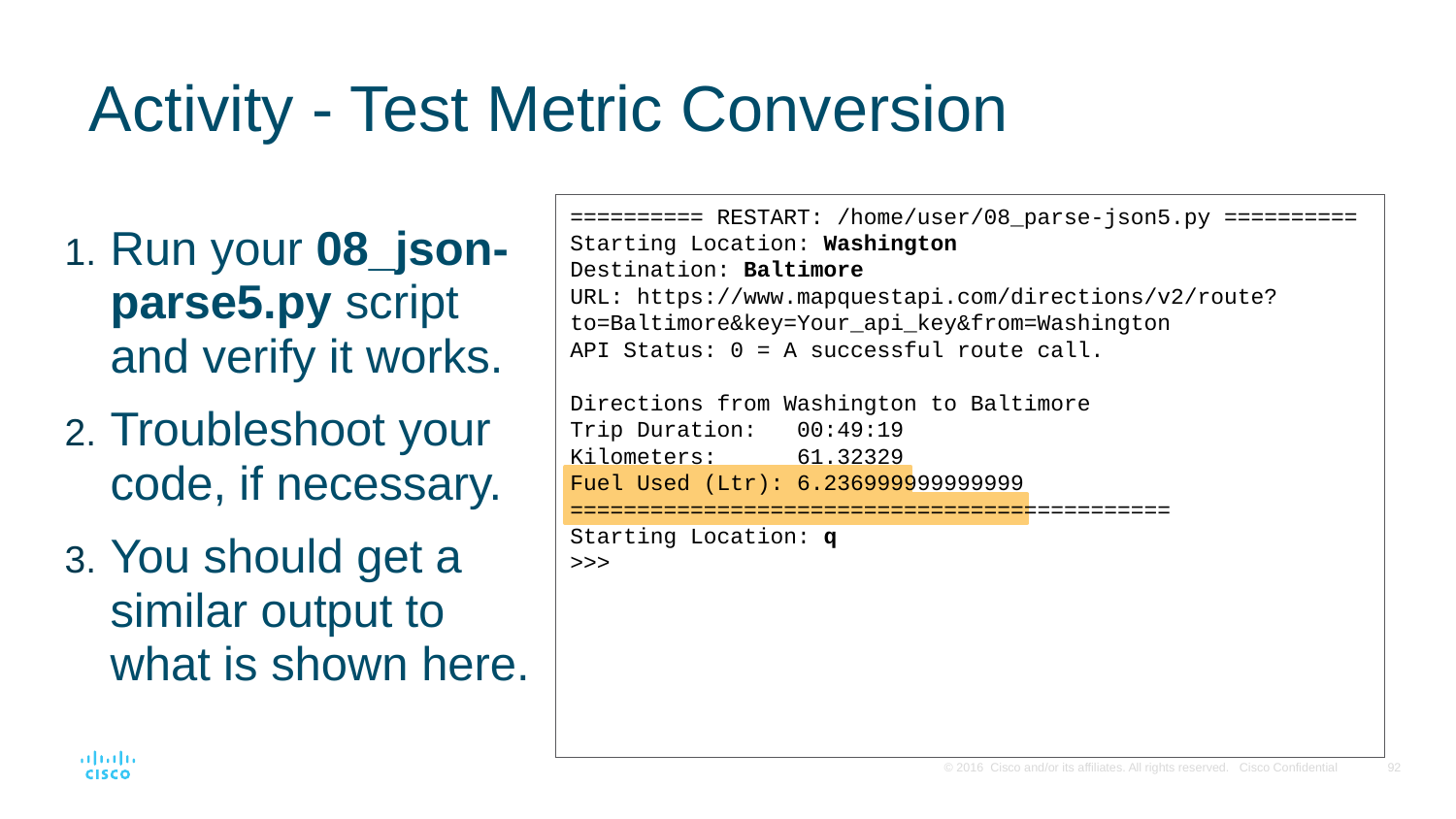

# Activity - Test Metric Conversion
========== RESTART: /home/user/08_parse-json5.py ==========
Starting Location: Washington
Destination: Baltimore
URL: https://www.mapquestapi.com/directions/v2/route?to=Baltimore&key=Your_api_key&from=Washington
API Status: 0 = A successful route call.

Directions from Washington to Baltimore
Trip Duration:   00:49:19
Kilometers:      61.32329
Fuel Used (Ltr): 6.236999999999999
=============================================
Starting Location: q
>>>
Run your 08_json-parse5.py script and verify it works.
Troubleshoot your code, if necessary.
You should get a similar output to what is shown here.